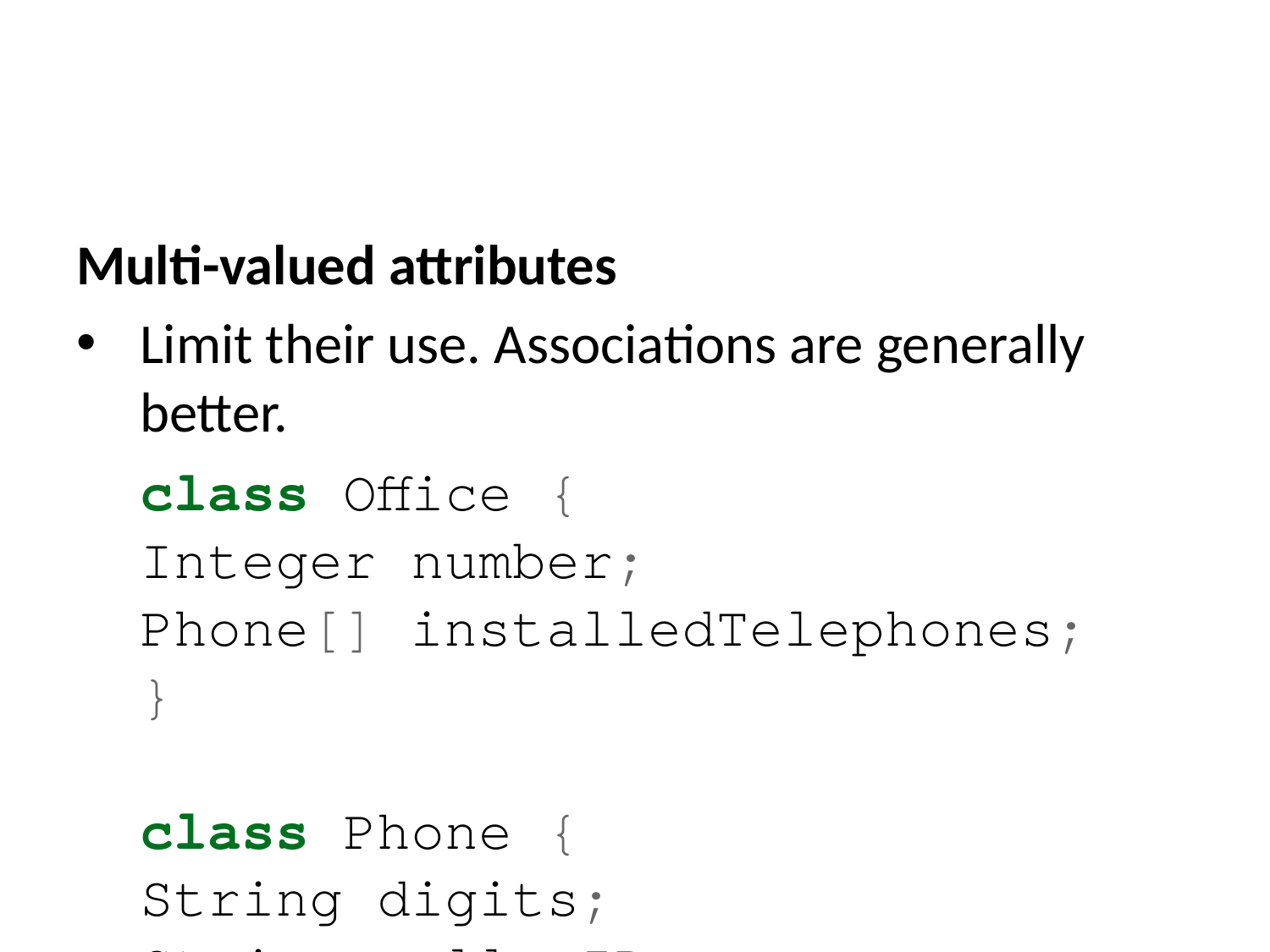

Multi-valued attributes
Limit their use. Associations are generally better.
class Office {
Integer number;
Phone[] installedTelephones;
}
class Phone {
String digits;
String callerID;
}